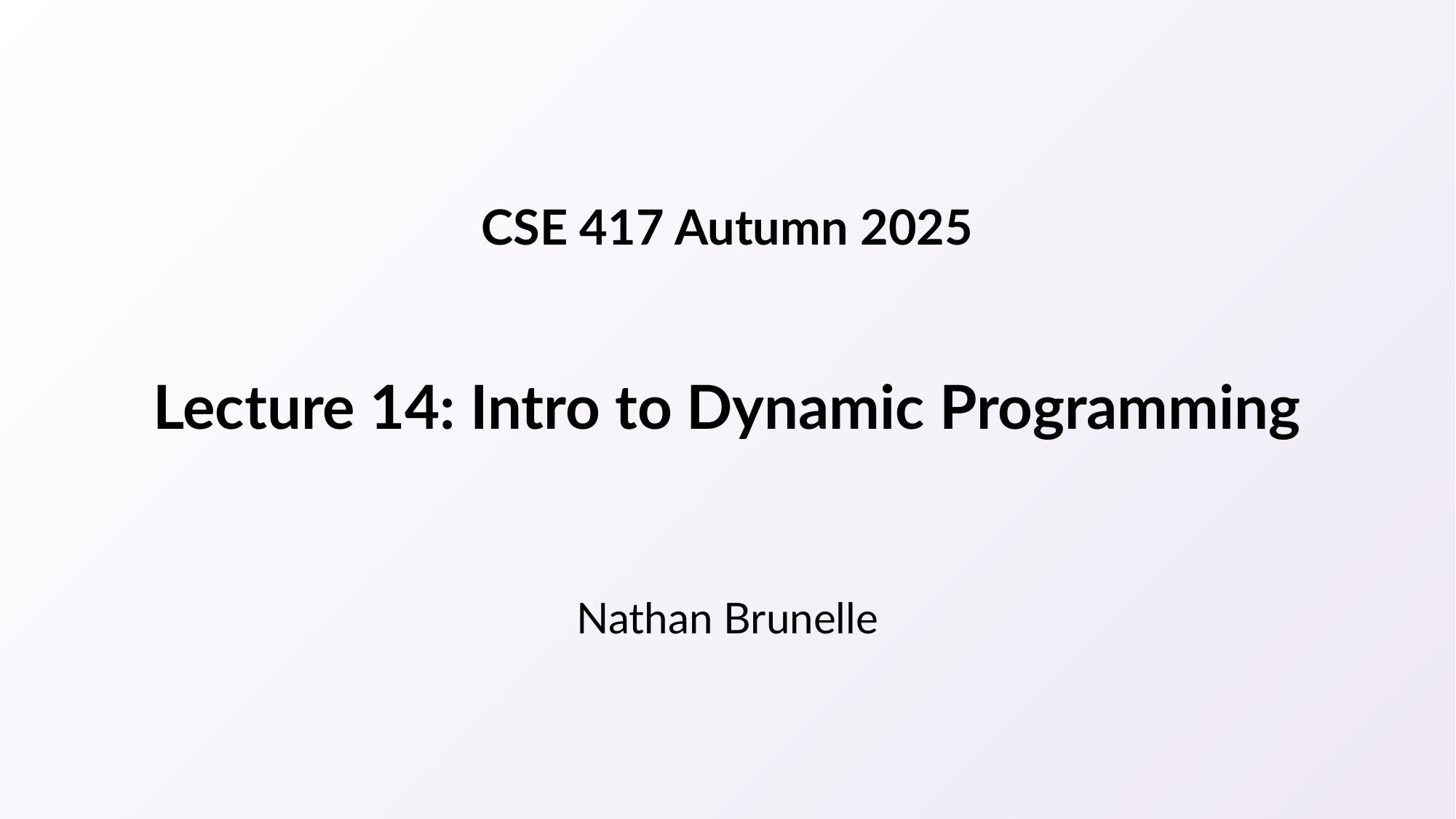

# Lecture 14: Intro to Dynamic Programming
Nathan Brunelle